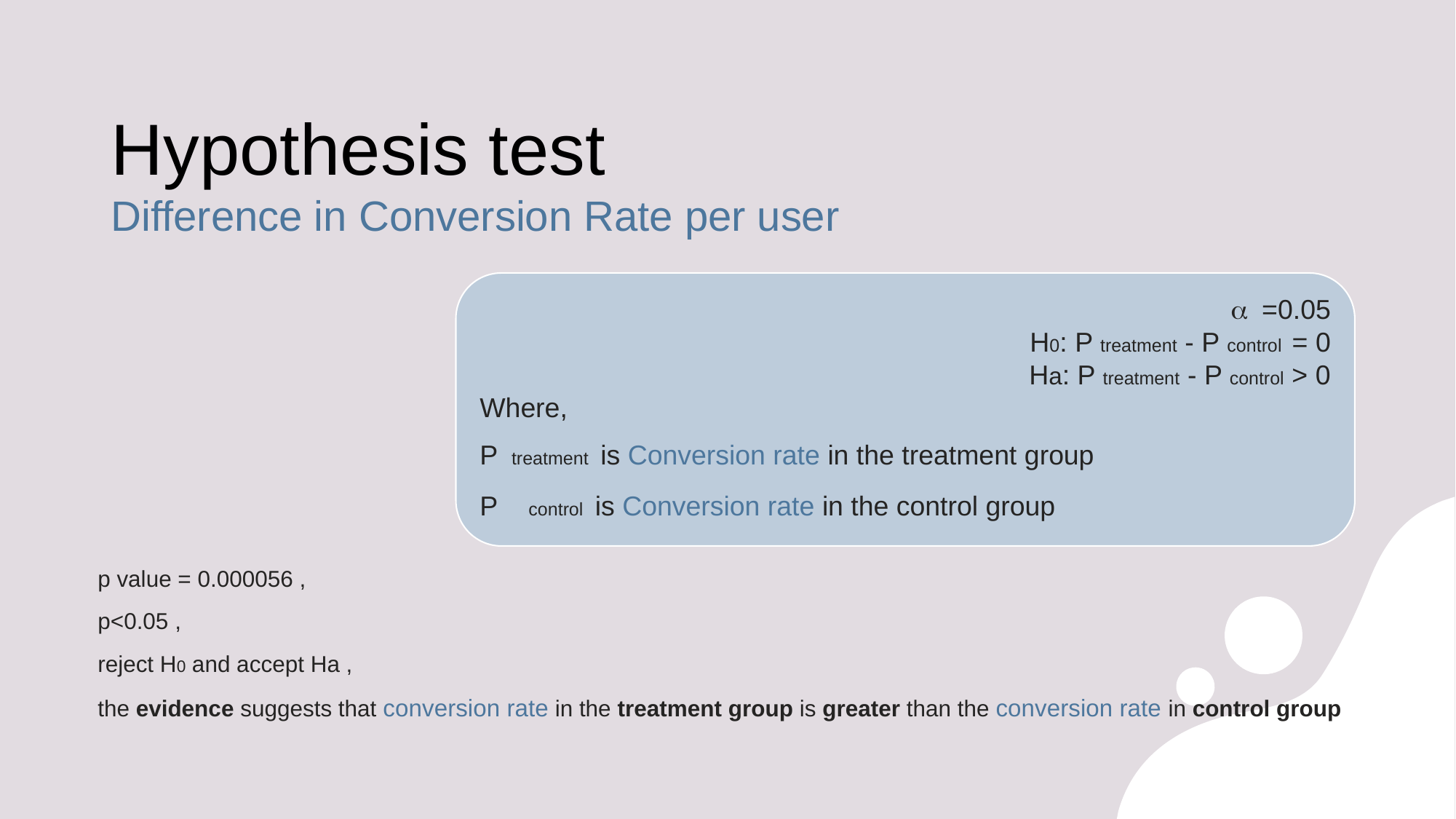

# Hypothesis test Difference in Conversion Rate per user
α =0.05
H0: P treatment - P control  = 0
Ha: P treatment - P control > 0
Where,
P treatment is Conversion rate in the treatment group
P  control is Conversion rate in the control group

p value = 0.000056 ,
p<0.05 ,
reject H0 and accept Ha ,
the evidence suggests that conversion rate in the treatment group is greater than the conversion rate in control group